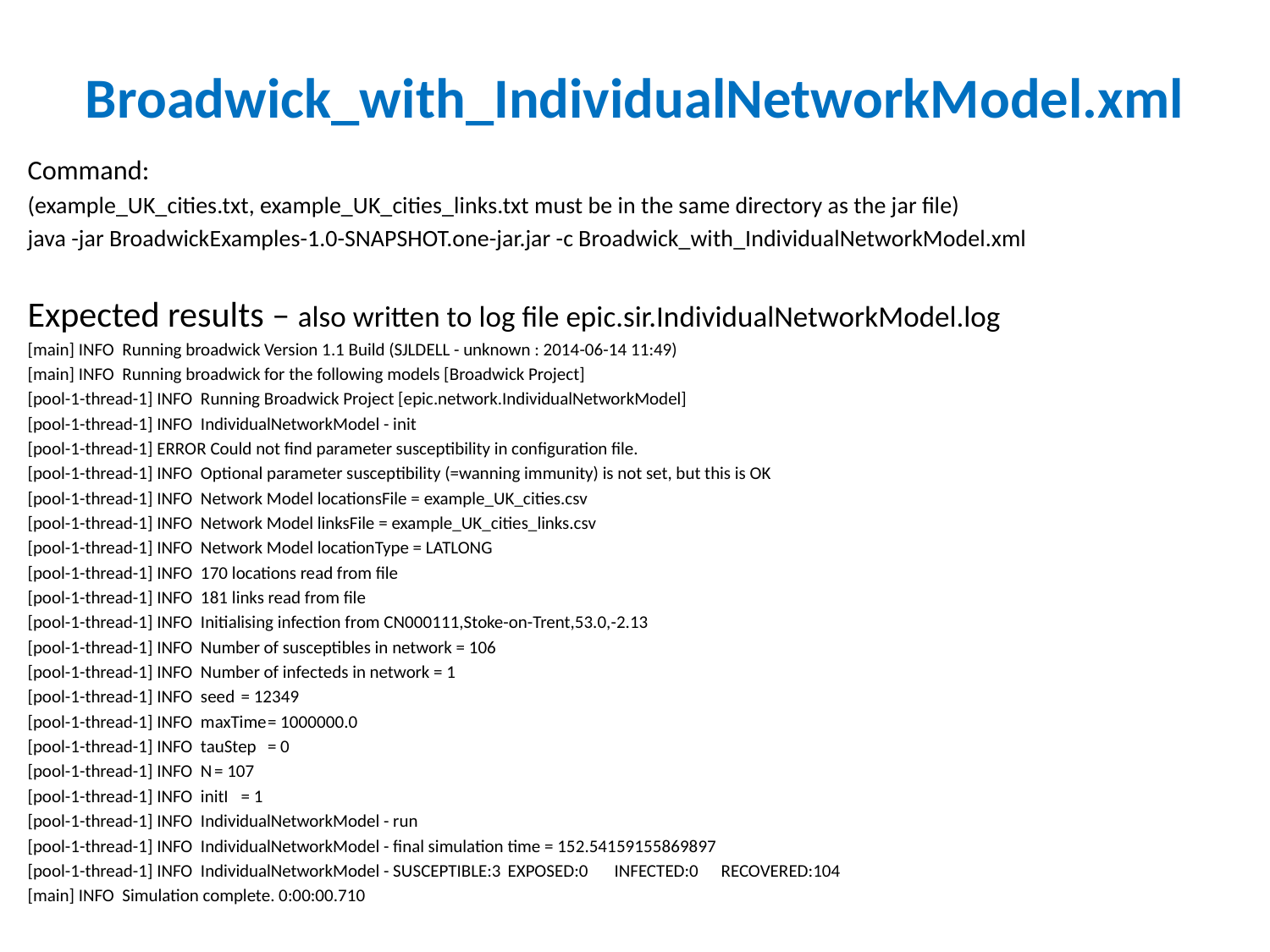

# Broadwick_with_IndividualNetworkModel.xml
Command:
(example_UK_cities.txt, example_UK_cities_links.txt must be in the same directory as the jar file)
java -jar BroadwickExamples-1.0-SNAPSHOT.one-jar.jar -c Broadwick_with_IndividualNetworkModel.xml

Expected results – also written to log file epic.sir.IndividualNetworkModel.log
[main] INFO  Running broadwick Version 1.1 Build (SJLDELL - unknown : 2014-06-14 11:49)
[main] INFO  Running broadwick for the following models [Broadwick Project]
[pool-1-thread-1] INFO  Running Broadwick Project [epic.network.IndividualNetworkModel]
[pool-1-thread-1] INFO  IndividualNetworkModel - init
[pool-1-thread-1] ERROR Could not find parameter susceptibility in configuration file.
[pool-1-thread-1] INFO  Optional parameter susceptibility (=wanning immunity) is not set, but this is OK
[pool-1-thread-1] INFO  Network Model locationsFile = example_UK_cities.csv
[pool-1-thread-1] INFO  Network Model linksFile = example_UK_cities_links.csv
[pool-1-thread-1] INFO  Network Model locationType = LATLONG
[pool-1-thread-1] INFO  170 locations read from file
[pool-1-thread-1] INFO  181 links read from file
[pool-1-thread-1] INFO  Initialising infection from CN000111,Stoke-on-Trent,53.0,-2.13
[pool-1-thread-1] INFO  Number of susceptibles in network = 106
[pool-1-thread-1] INFO  Number of infecteds in network = 1
[pool-1-thread-1] INFO  seed	= 12349
[pool-1-thread-1] INFO  maxTime	= 1000000.0
[pool-1-thread-1] INFO  tauStep	= 0
[pool-1-thread-1] INFO  N	= 107
[pool-1-thread-1] INFO  initI	= 1
[pool-1-thread-1] INFO  IndividualNetworkModel - run
[pool-1-thread-1] INFO  IndividualNetworkModel - final simulation time = 152.54159155869897
[pool-1-thread-1] INFO  IndividualNetworkModel - SUSCEPTIBLE:3	EXPOSED:0	INFECTED:0	RECOVERED:104
[main] INFO  Simulation complete. 0:00:00.710